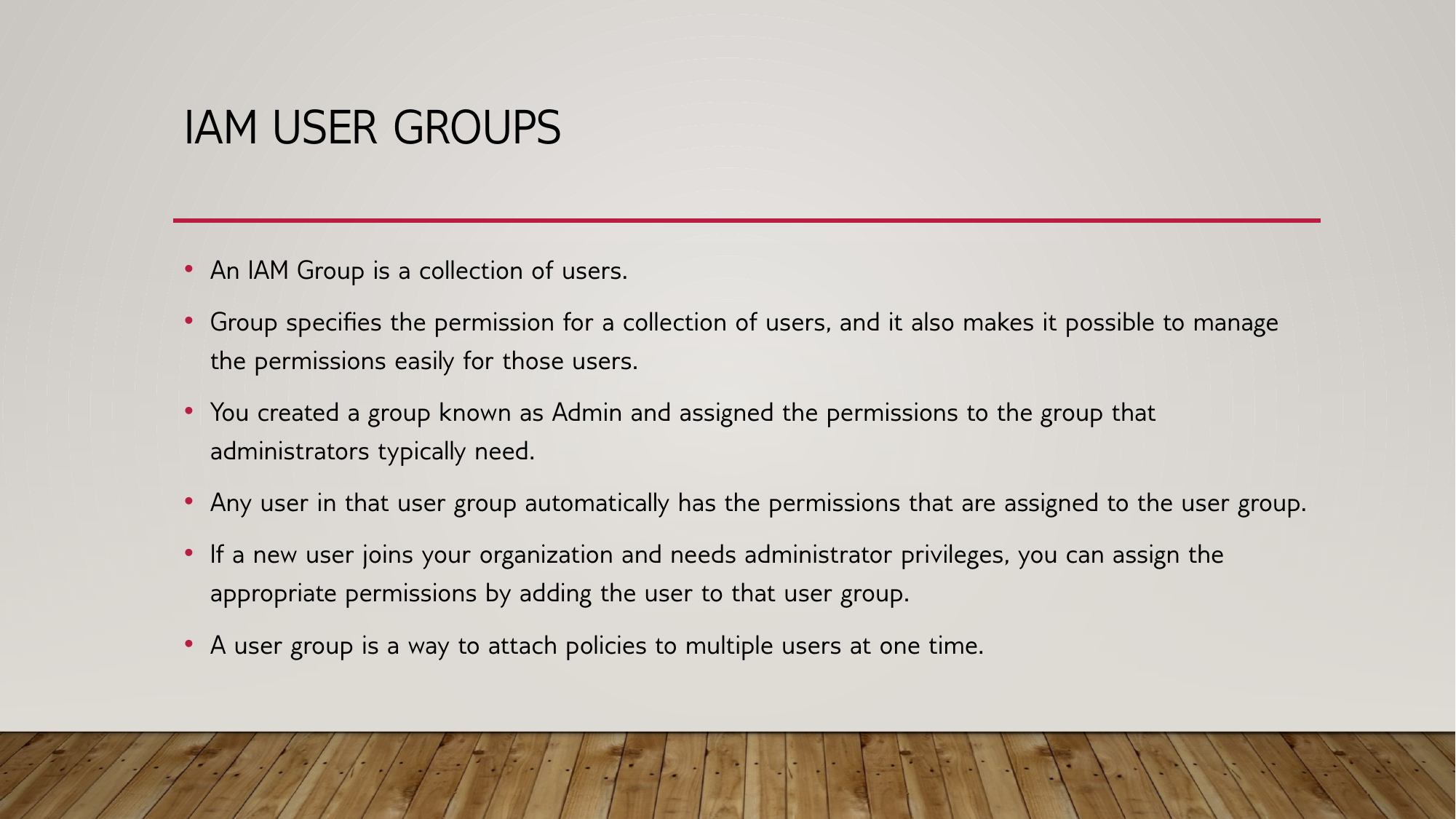

# IAM User Groups
An IAM Group is a collection of users.
Group specifies the permission for a collection of users, and it also makes it possible to manage the permissions easily for those users.
You created a group known as Admin and assigned the permissions to the group that administrators typically need.
Any user in that user group automatically has the permissions that are assigned to the user group.
If a new user joins your organization and needs administrator privileges, you can assign the appropriate permissions by adding the user to that user group.
A user group is a way to attach policies to multiple users at one time.